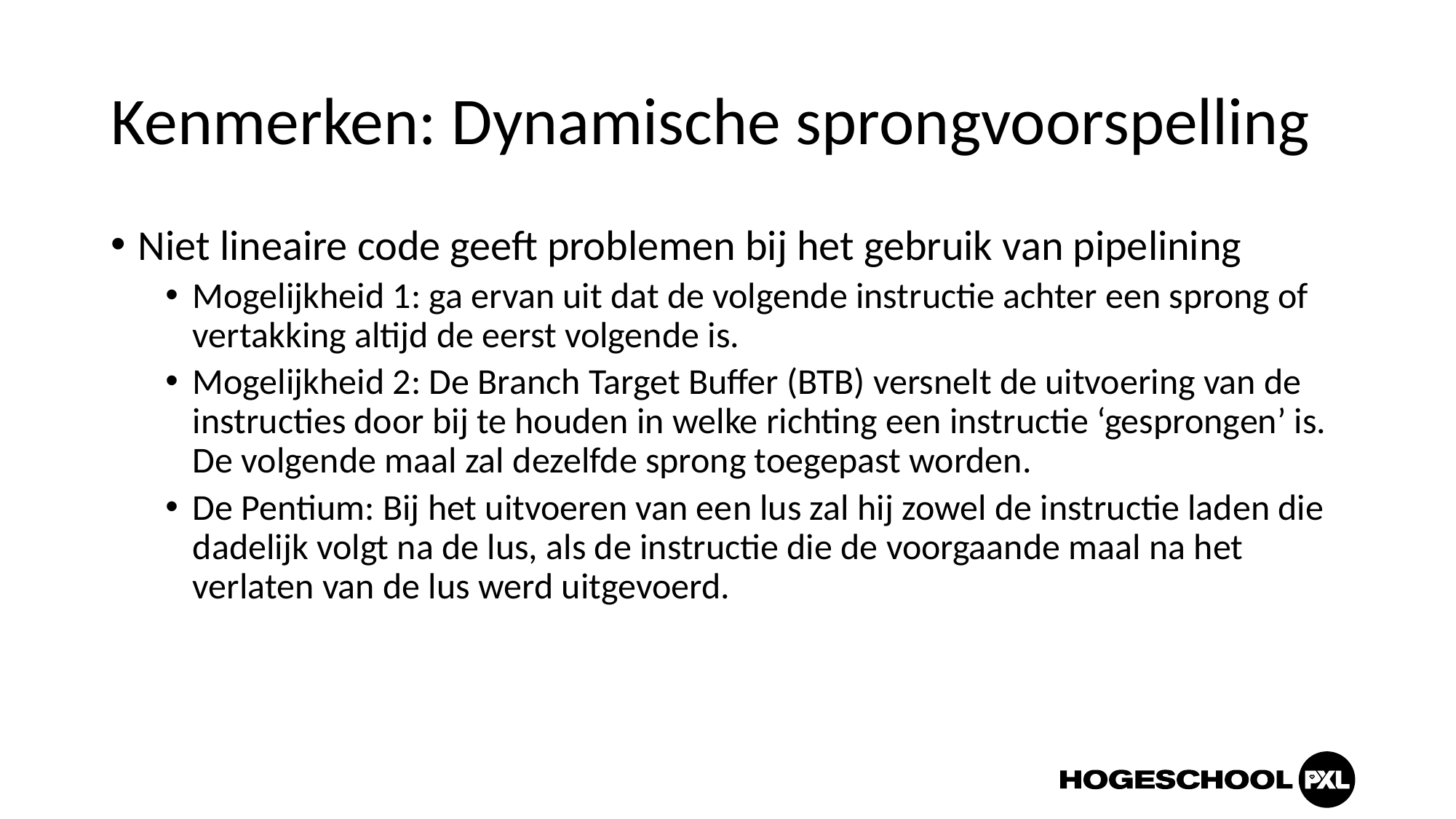

# Kenmerken: Dynamische sprongvoorspelling
Niet lineaire code geeft problemen bij het gebruik van pipelining
Mogelijkheid 1: ga ervan uit dat de volgende instructie achter een sprong of vertakking altijd de eerst volgende is.
Mogelijkheid 2: De Branch Target Buffer (BTB) versnelt de uitvoering van de instructies door bij te houden in welke richting een instructie ‘gesprongen’ is. De volgende maal zal dezelfde sprong toegepast worden.
De Pentium: Bij het uitvoeren van een lus zal hij zowel de instructie laden die dadelijk volgt na de lus, als de instructie die de voorgaande maal na het verlaten van de lus werd uitgevoerd.